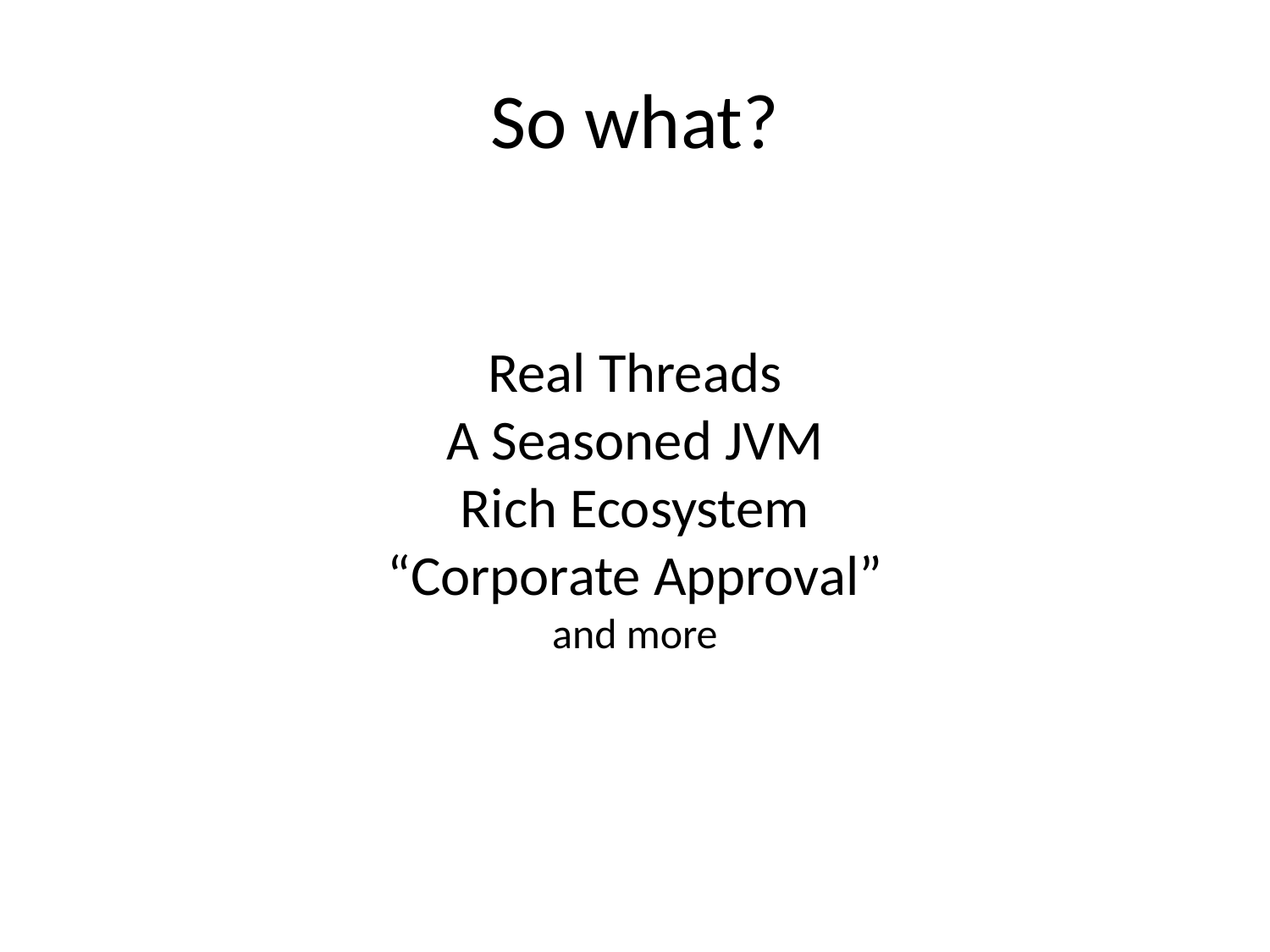

# So what?
Real Threads
A Seasoned JVM
Rich Ecosystem
“Corporate Approval”
and more